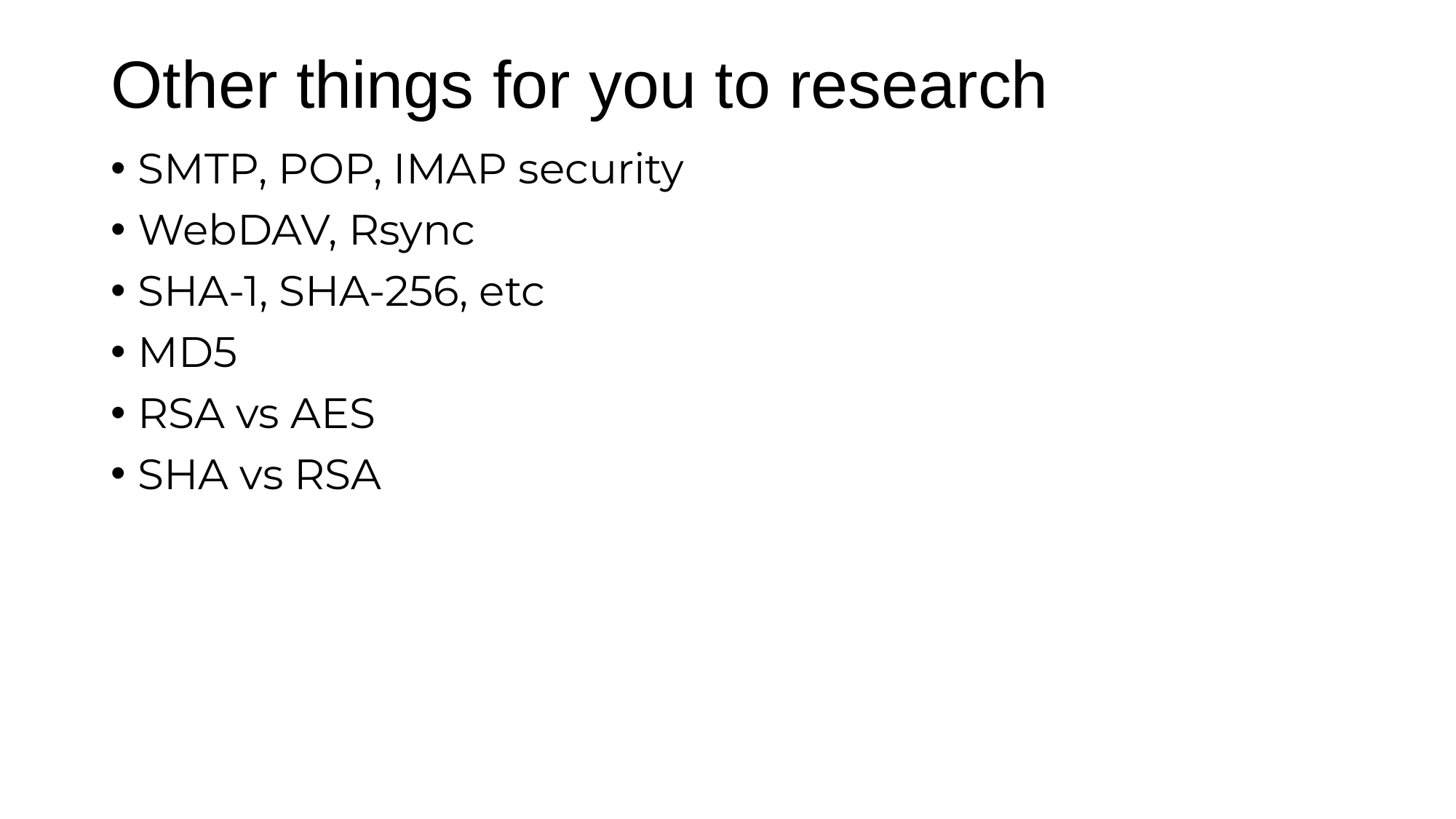

# Other things for you to research
SMTP, POP, IMAP security
WebDAV, Rsync
SHA-1, SHA-256, etc
MD5
RSA vs AES
SHA vs RSA